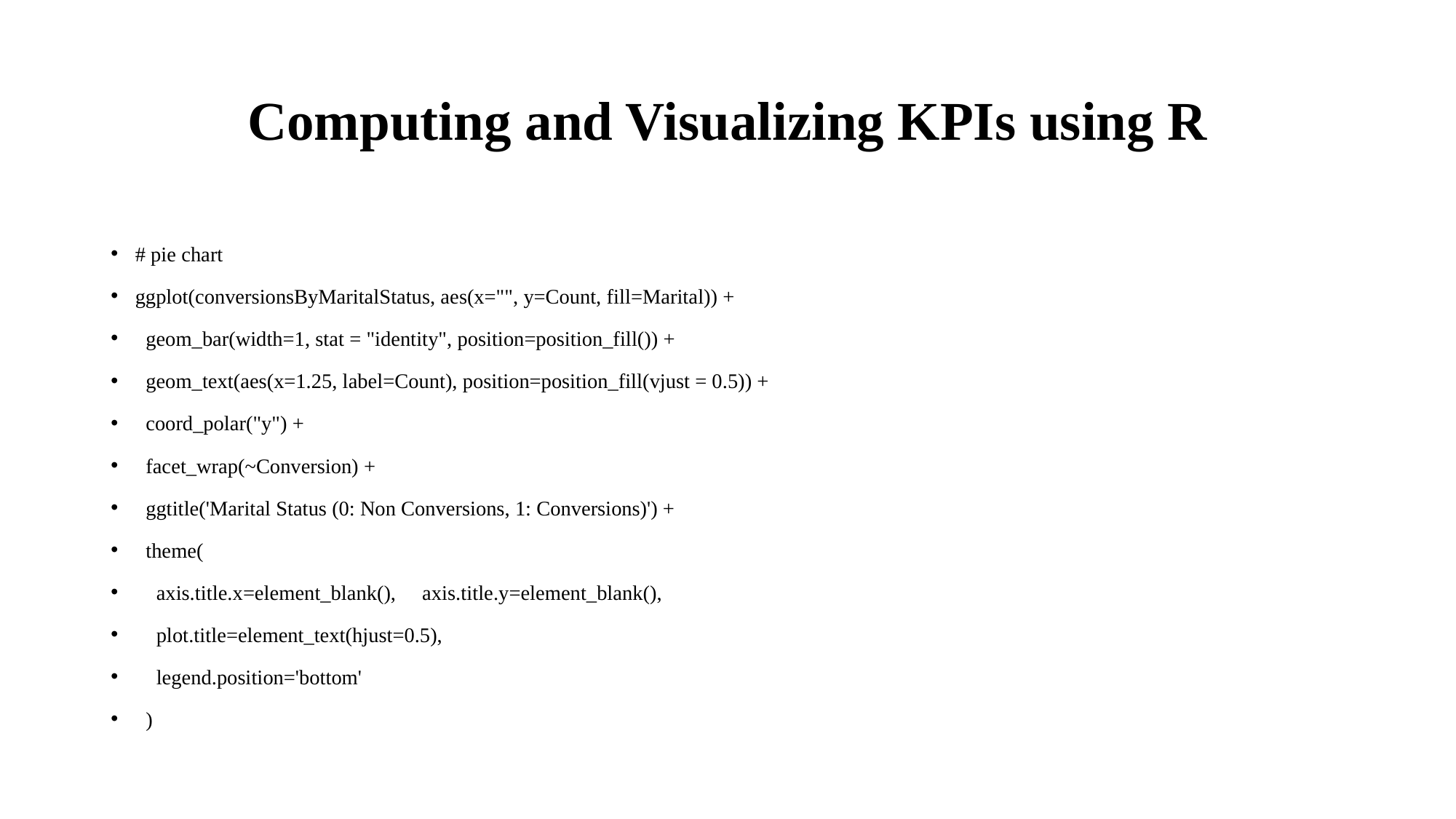

# Computing and Visualizing KPIs using R
# pie chart
ggplot(conversionsByMaritalStatus, aes(x="", y=Count, fill=Marital)) +
  geom_bar(width=1, stat = "identity", position=position_fill()) +
  geom_text(aes(x=1.25, label=Count), position=position_fill(vjust = 0.5)) +
  coord_polar("y") +
  facet_wrap(~Conversion) +
  ggtitle('Marital Status (0: Non Conversions, 1: Conversions)') +
  theme(
    axis.title.x=element_blank(),     axis.title.y=element_blank(),
    plot.title=element_text(hjust=0.5),
    legend.position='bottom'
  )